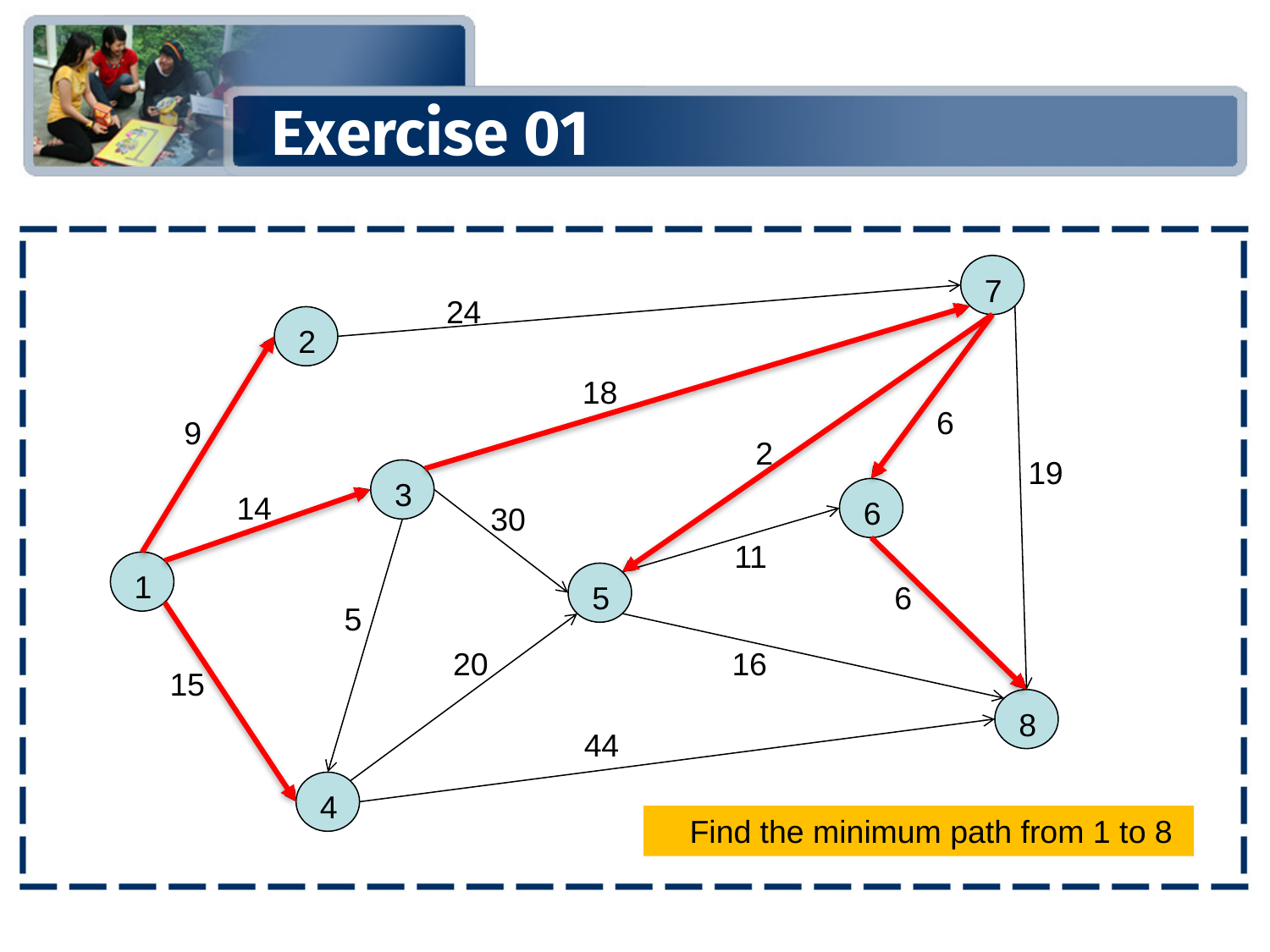

# Exercise 01
7
24
2
18
6
9
2
19
3
6
14
30
11
1
5
6
5
20
16
15
8
44
4
Find the minimum path from 1 to 8